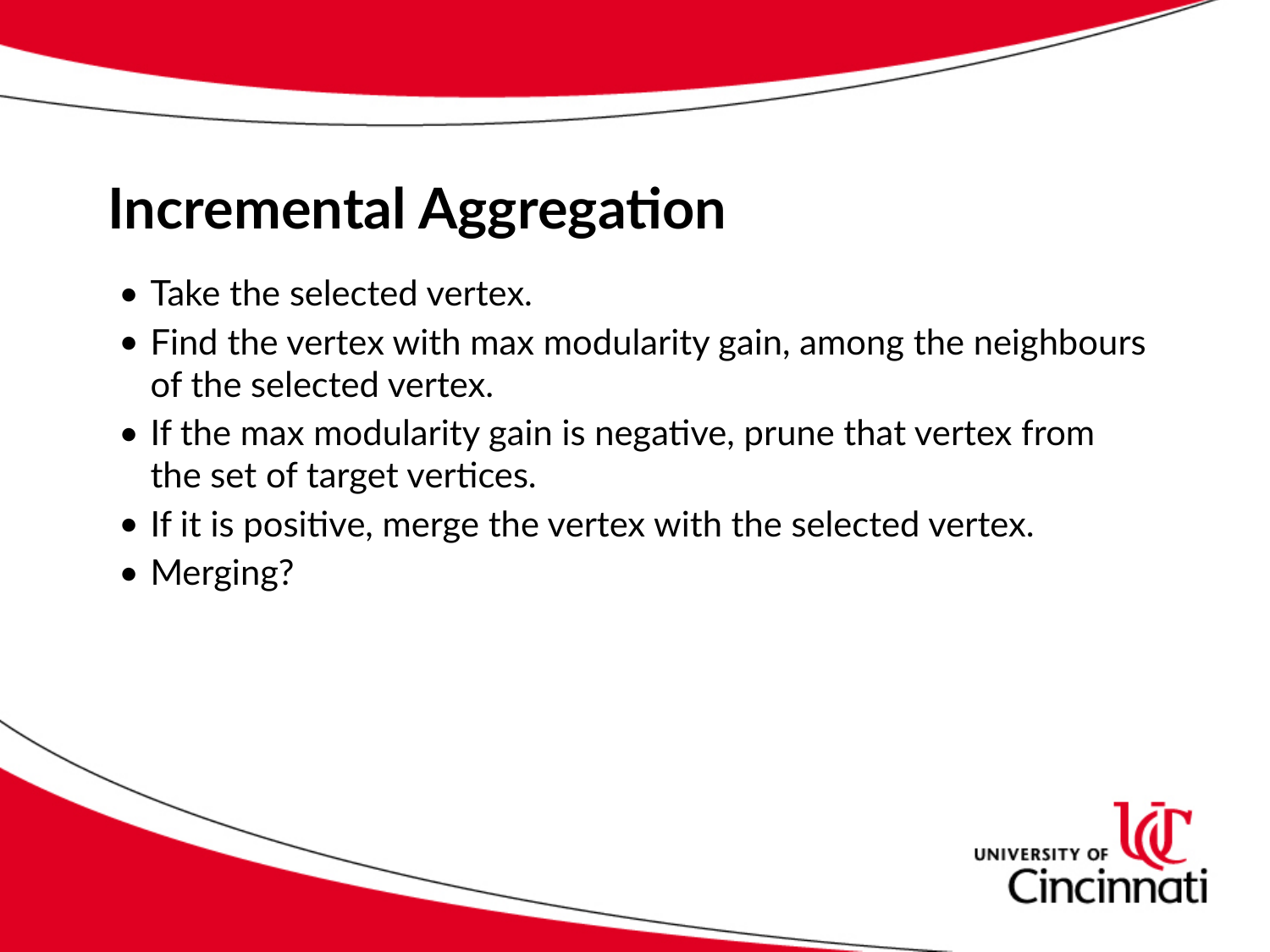

# Incremental Aggregation
Take the selected vertex.
Find the vertex with max modularity gain, among the neighbours of the selected vertex.
If the max modularity gain is negative, prune that vertex from the set of target vertices.
If it is positive, merge the vertex with the selected vertex.
Merging?